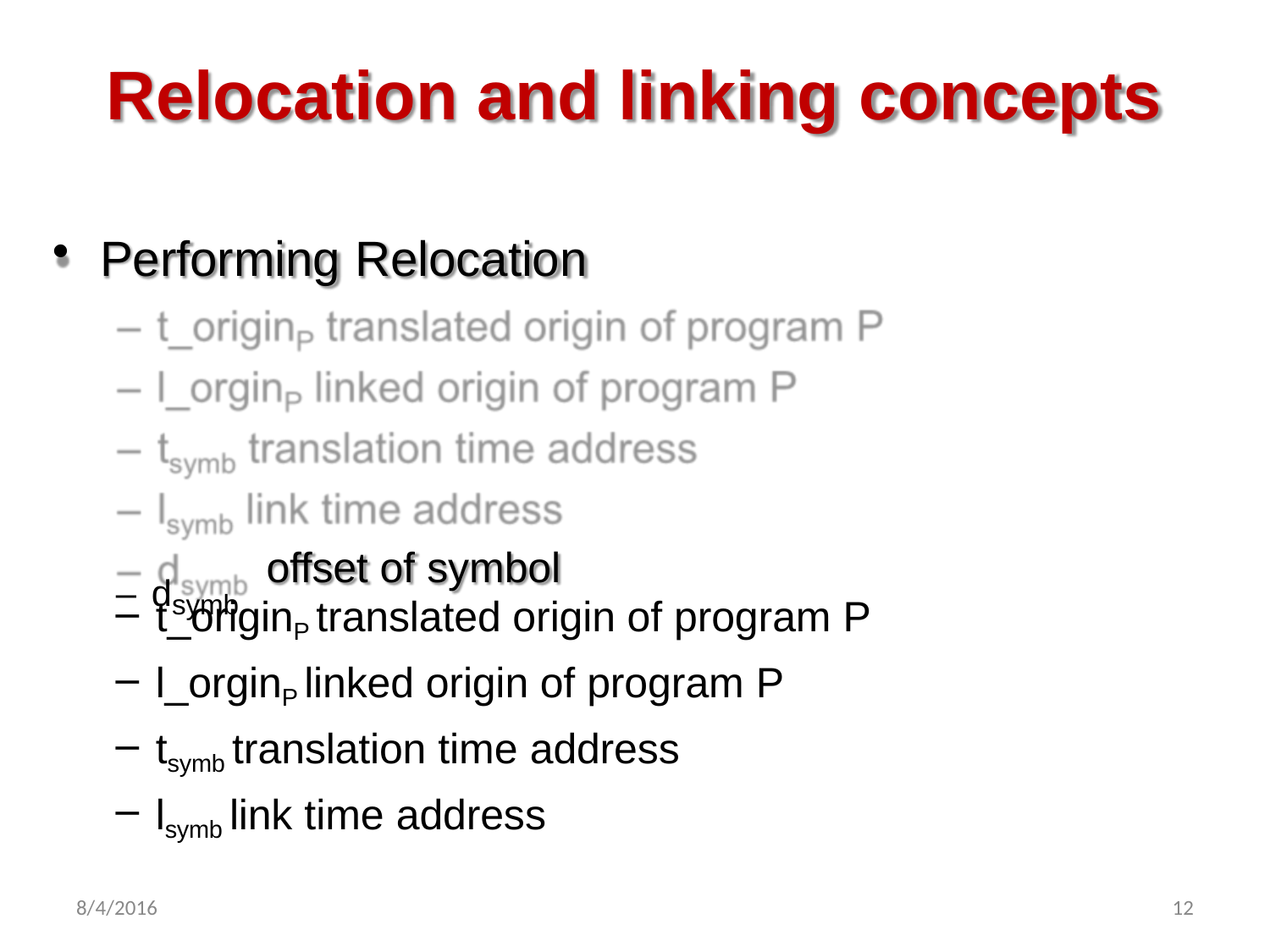

# Relocation and linking concepts

Performing Relocation

t_originP translated origin of program P
l_orginP linked origin of program P
tsymb translation time address
lsymb link time address

offset of symbol
– dsymb
8/4/2016

12